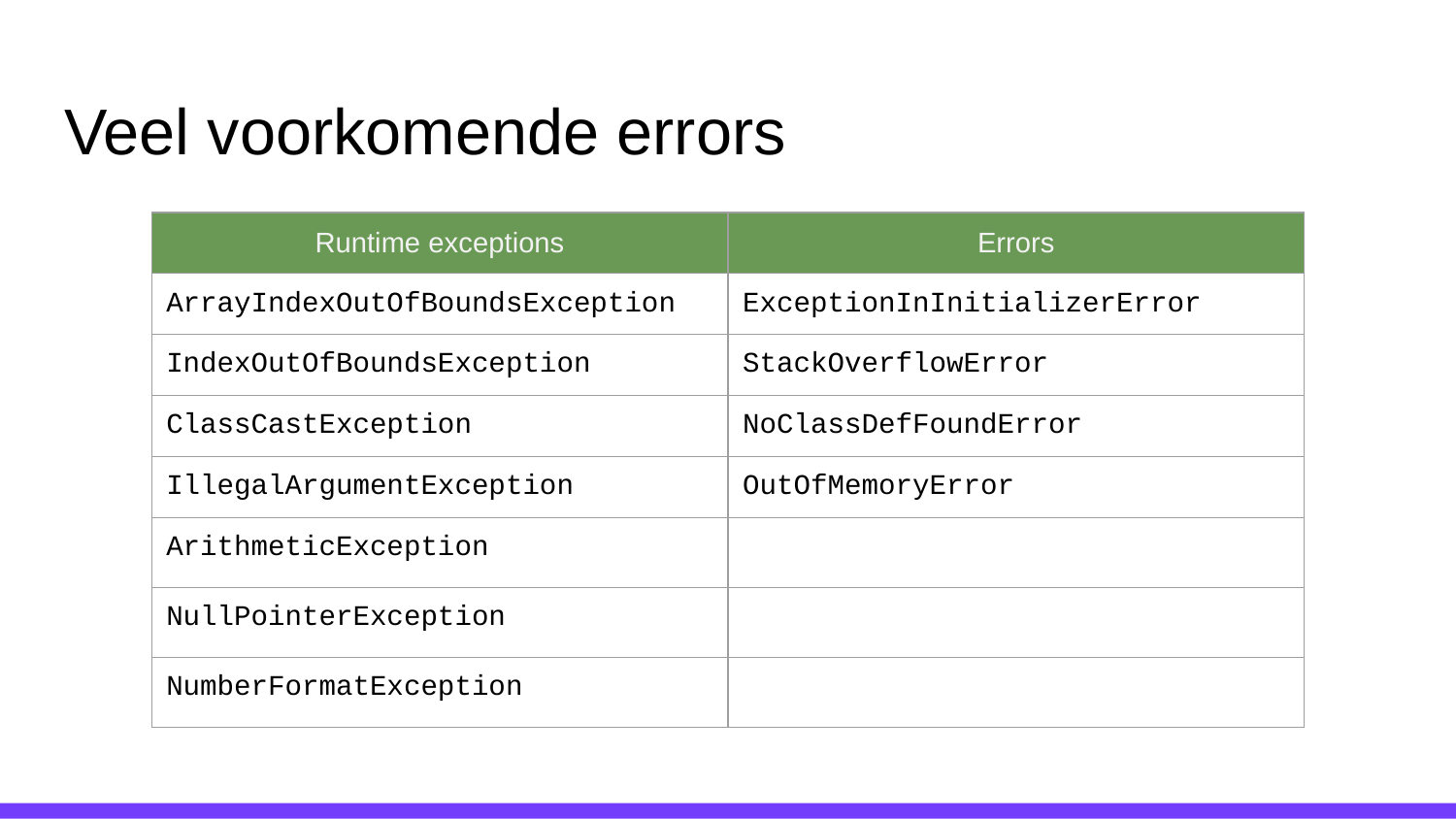

# Veel voorkomende errors
| Runtime exceptions | Errors |
| --- | --- |
| ArrayIndexOutOfBoundsException | ExceptionInInitializerError |
| IndexOutOfBoundsException | StackOverflowError |
| ClassCastException | NoClassDefFoundError |
| IllegalArgumentException | OutOfMemoryError |
| ArithmeticException |  |
| NullPointerException |  |
| NumberFormatException |  |